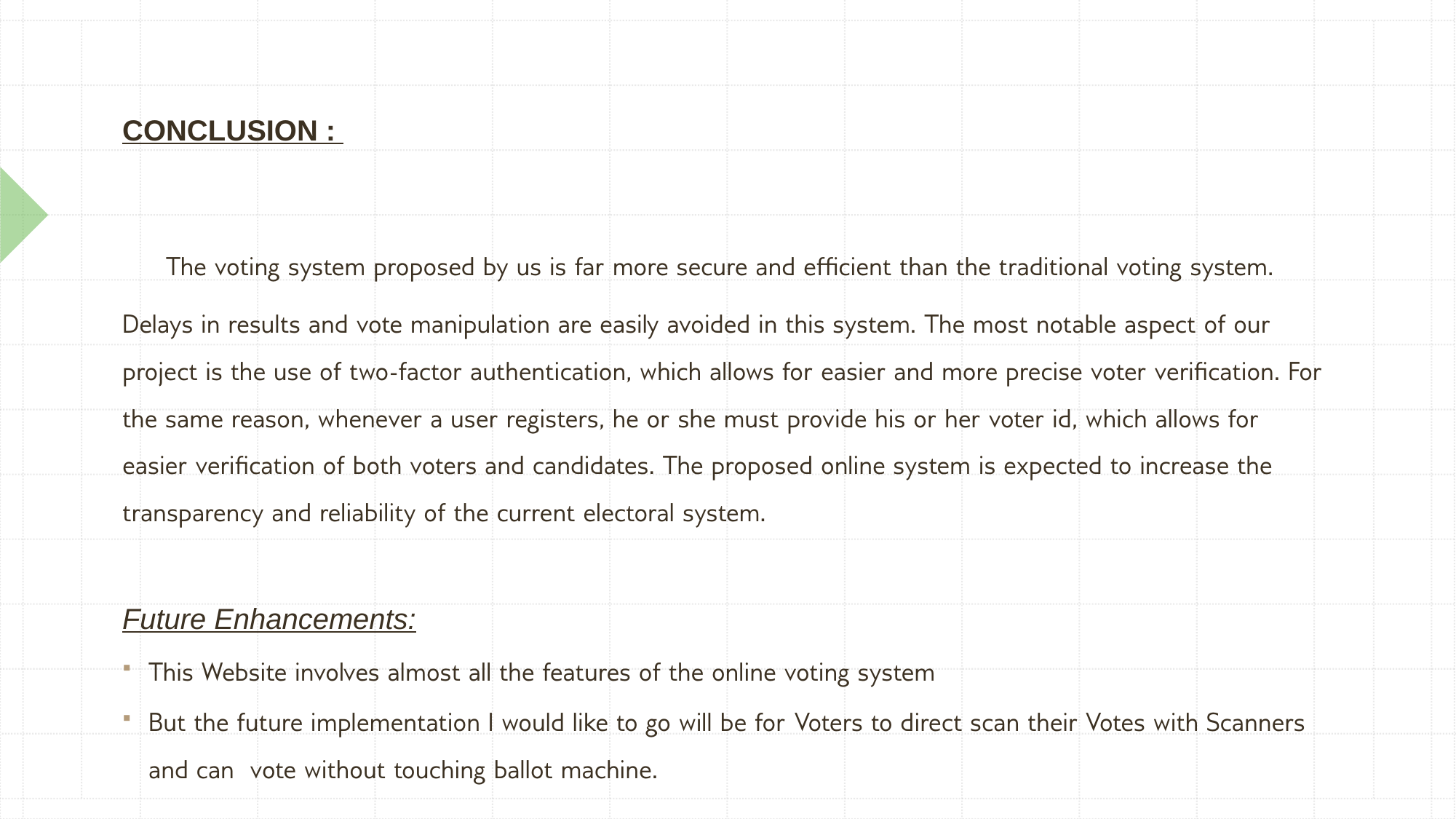

CONCLUSION :
  The voting system proposed by us is far more secure and efficient than the traditional voting system. Delays in results and vote manipulation are easily avoided in this system. The most notable aspect of our project is the use of two-factor authentication, which allows for easier and more precise voter verification. For the same reason, whenever a user registers, he or she must provide his or her voter id, which allows for easier verification of both voters and candidates. The proposed online system is expected to increase the transparency and reliability of the current electoral system.

Future Enhancements:
This Website involves almost all the features of the online voting system
But the future implementation I would like to go will be for Voters to direct scan their Votes with Scanners and can  vote without touching ballot machine.